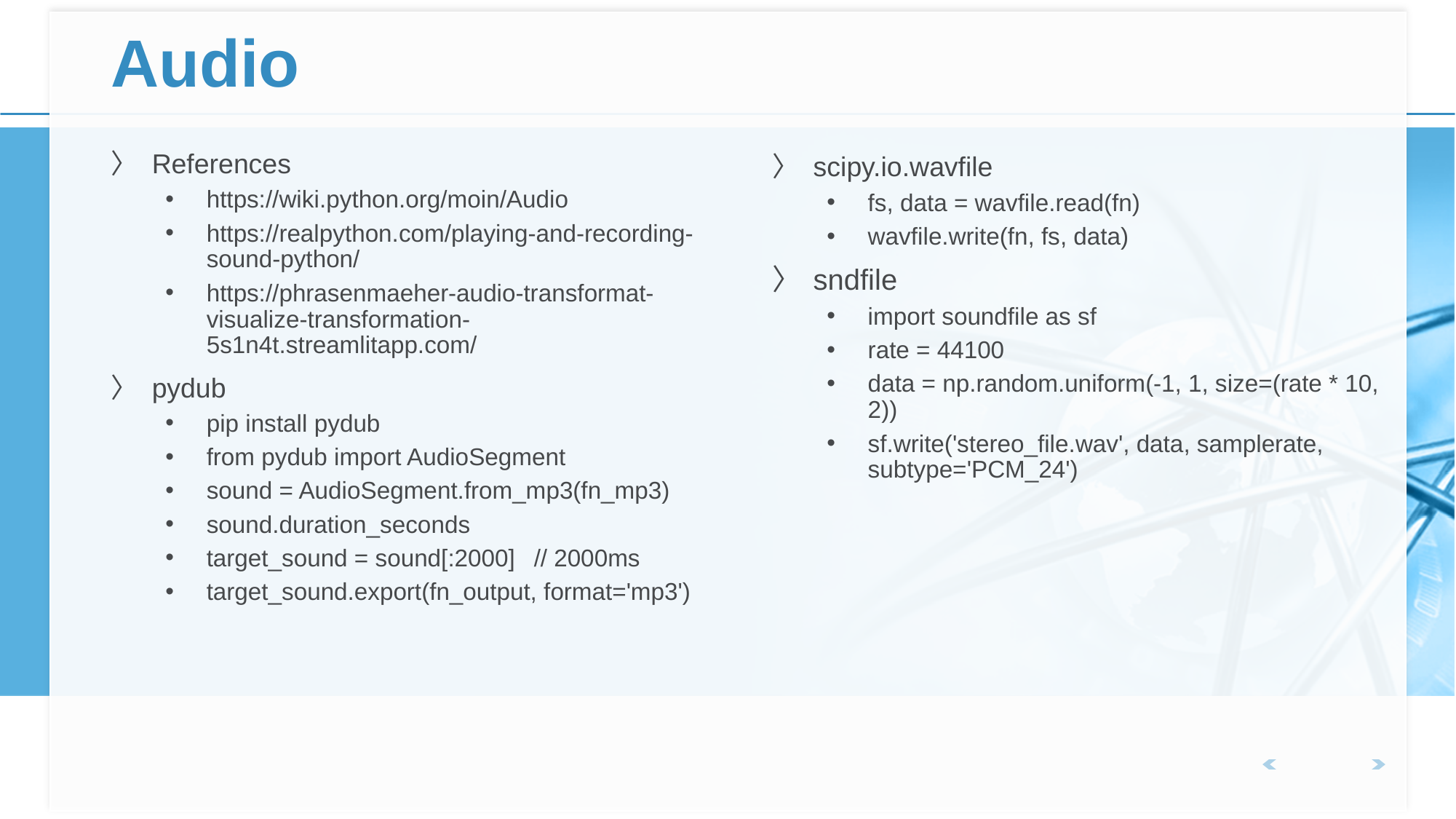

# Audio
References
https://wiki.python.org/moin/Audio
https://realpython.com/playing-and-recording-sound-python/
https://phrasenmaeher-audio-transformat-visualize-transformation-5s1n4t.streamlitapp.com/
pydub
pip install pydub
from pydub import AudioSegment
sound = AudioSegment.from_mp3(fn_mp3)
sound.duration_seconds
target_sound = sound[:2000]	// 2000ms
target_sound.export(fn_output, format='mp3')
scipy.io.wavfile
fs, data = wavfile.read(fn)
wavfile.write(fn, fs, data)
sndfile
import soundfile as sf
rate = 44100
data = np.random.uniform(-1, 1, size=(rate * 10, 2))
sf.write('stereo_file.wav', data, samplerate, subtype='PCM_24')